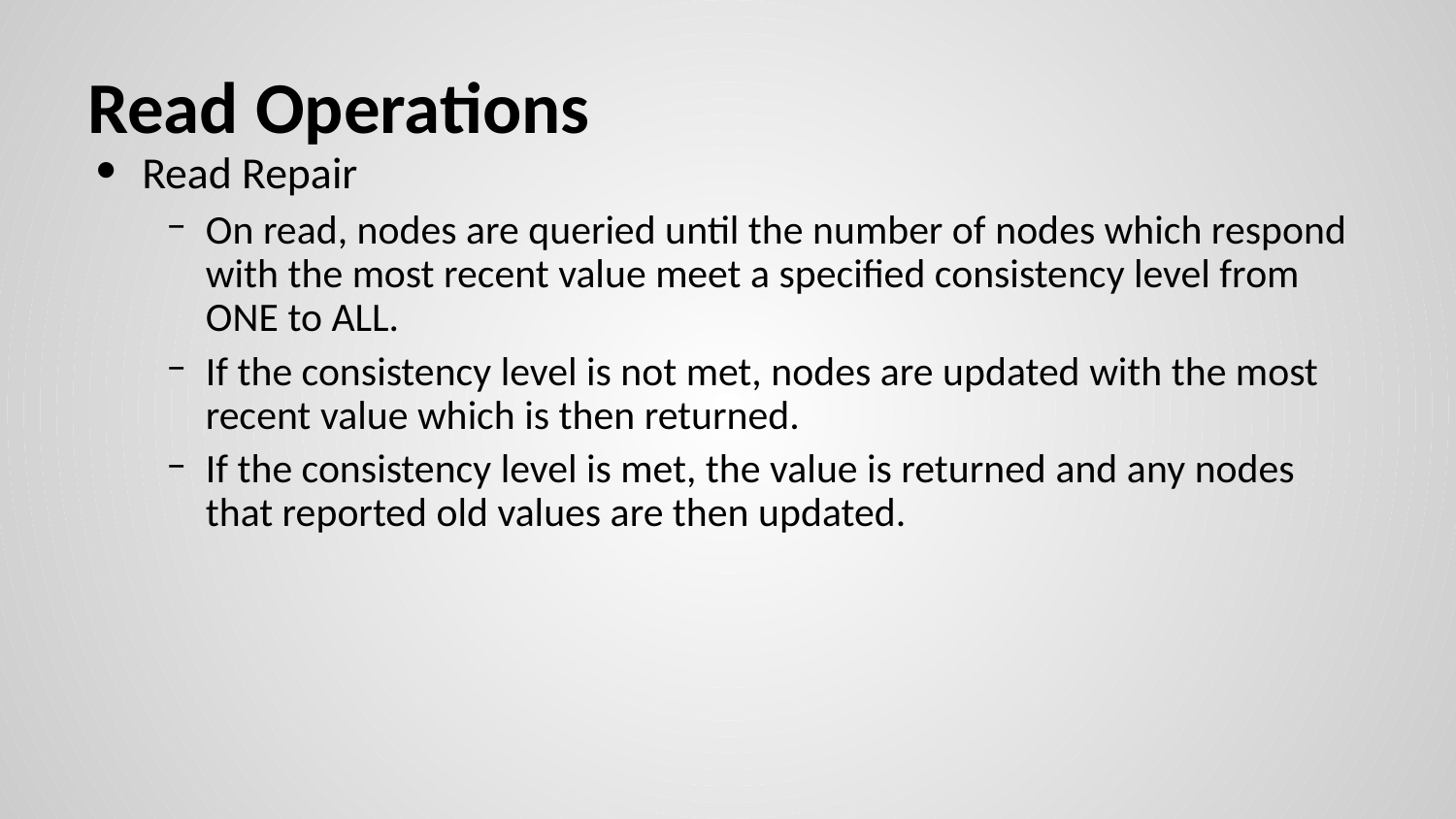

# Read Operations
Read Repair
On read, nodes are queried until the number of nodes which respond with the most recent value meet a specified consistency level from ONE to ALL.
If the consistency level is not met, nodes are updated with the most recent value which is then returned.
If the consistency level is met, the value is returned and any nodes that reported old values are then updated.